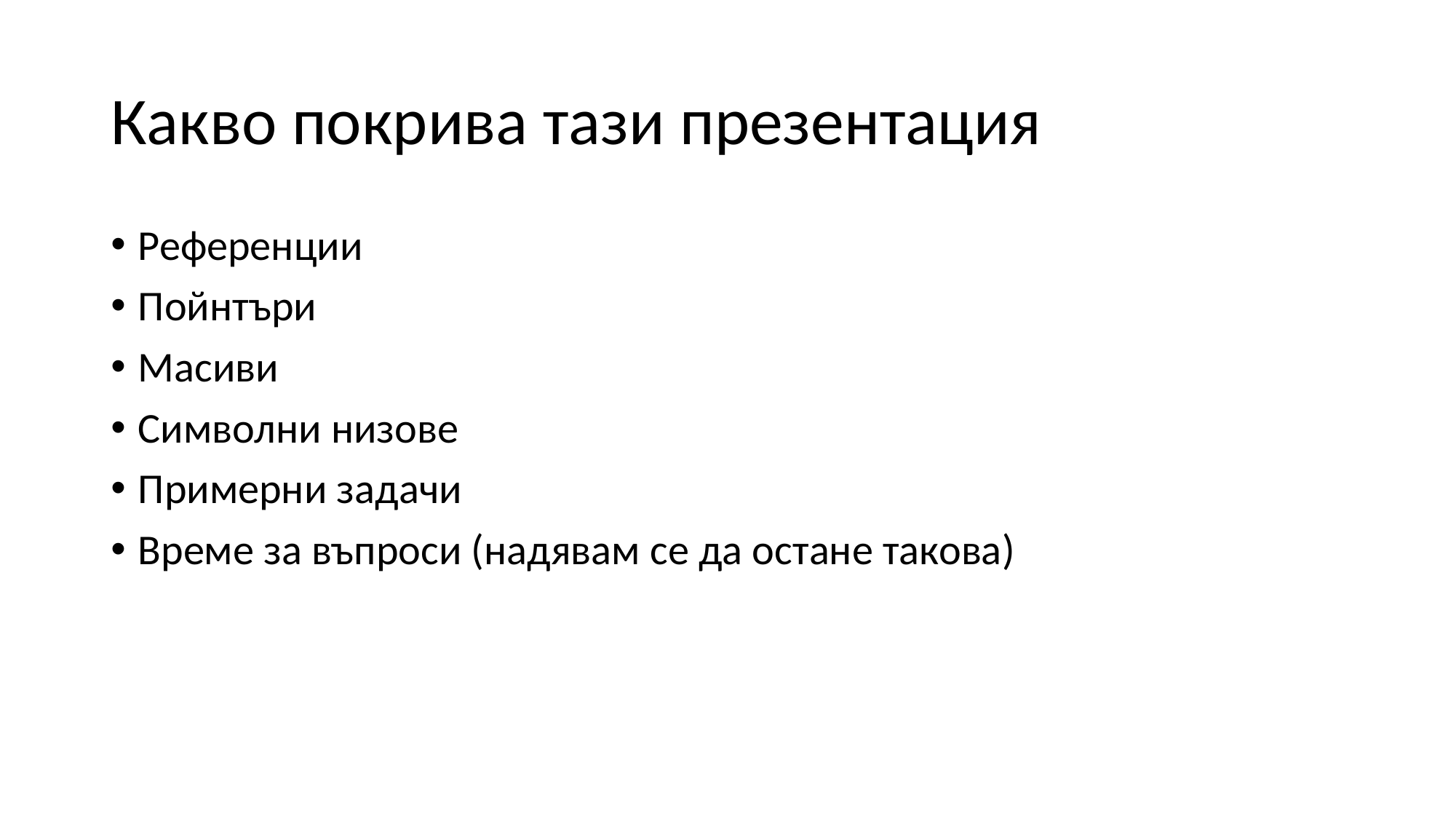

# Какво покрива тази презентация
Референции
Пойнтъри
Масиви
Символни низове
Примерни задачи
Време за въпроси (надявам се да остане такова)